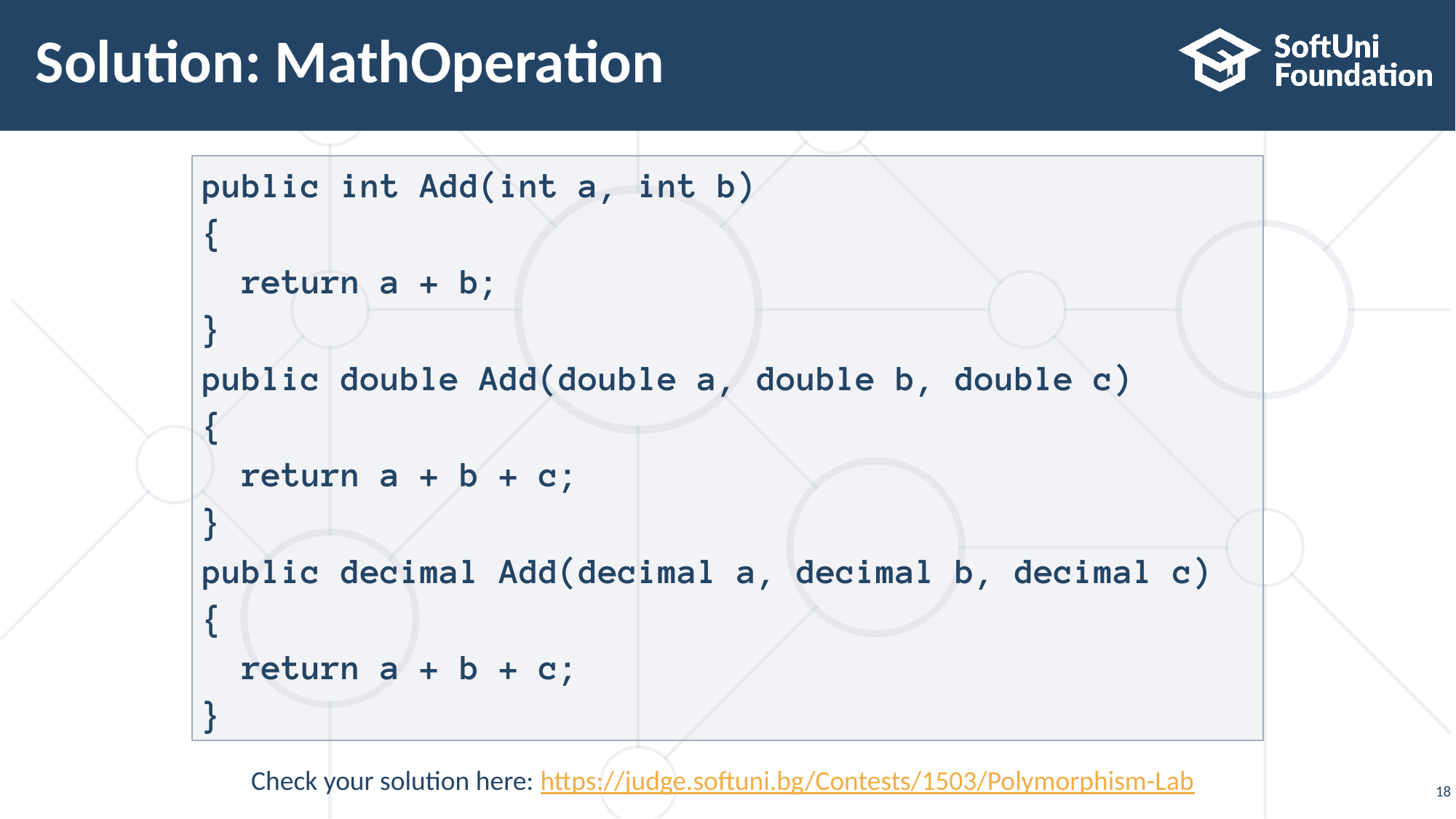

# Solution: MathOperation
public int Add(int a, int b)
{
  return a + b;
}
public double Add(double a, double b, double c)
{
  return a + b + c;
}
public decimal Add(decimal a, decimal b, decimal c)
{
  return a + b + c;
}
Check your solution here: https://judge.softuni.bg/Contests/1503/Polymorphism-Lab
18